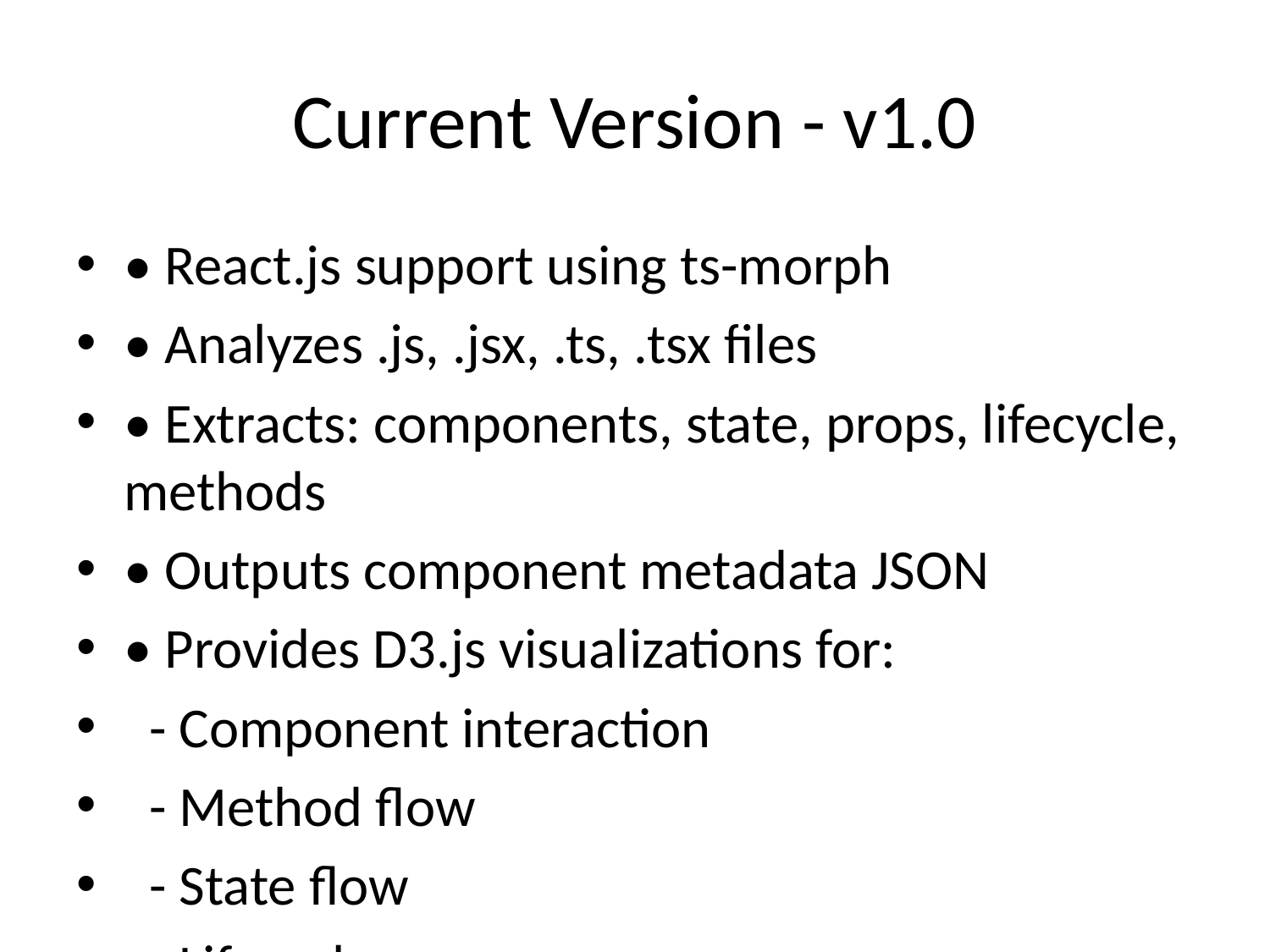

# Current Version - v1.0
• React.js support using ts-morph
• Analyzes .js, .jsx, .ts, .tsx files
• Extracts: components, state, props, lifecycle, methods
• Outputs component metadata JSON
• Provides D3.js visualizations for:
  - Component interaction
  - Method flow
  - State flow
  - Lifecycle usage
• React dashboard with SCSS styling